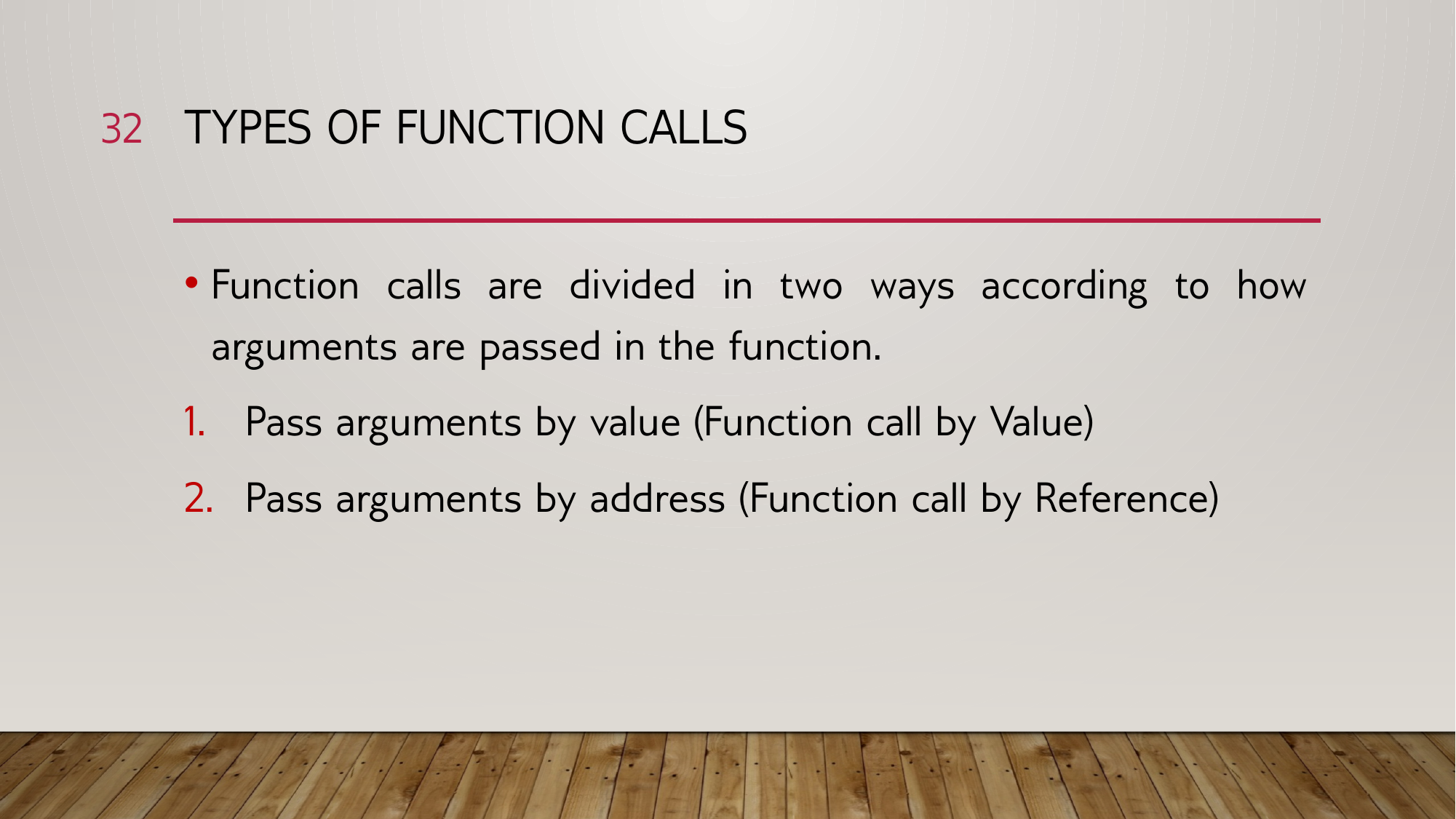

32
# Types of function calls
Function calls are divided in two ways according to how arguments are passed in the function.
Pass arguments by value (Function call by Value)
Pass arguments by address (Function call by Reference)